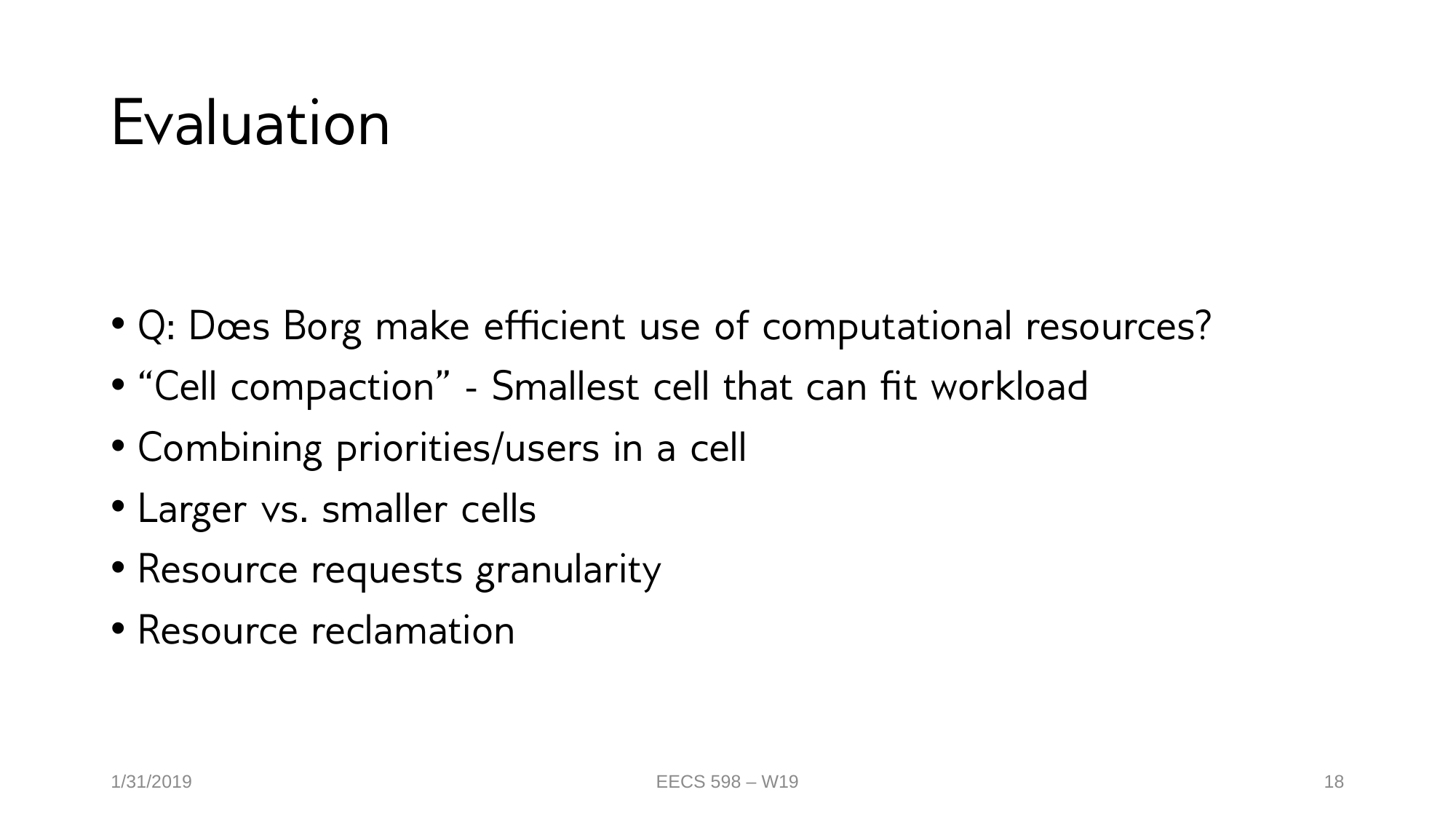

# Evaluation
Q: Does Borg make efficient use of computational resources?
“Cell compaction” - Smallest cell that can fit workload
Combining priorities/users in a cell
Larger vs. smaller cells
Resource requests granularity
Resource reclamation
1/31/2019
EECS 598 – W19
18